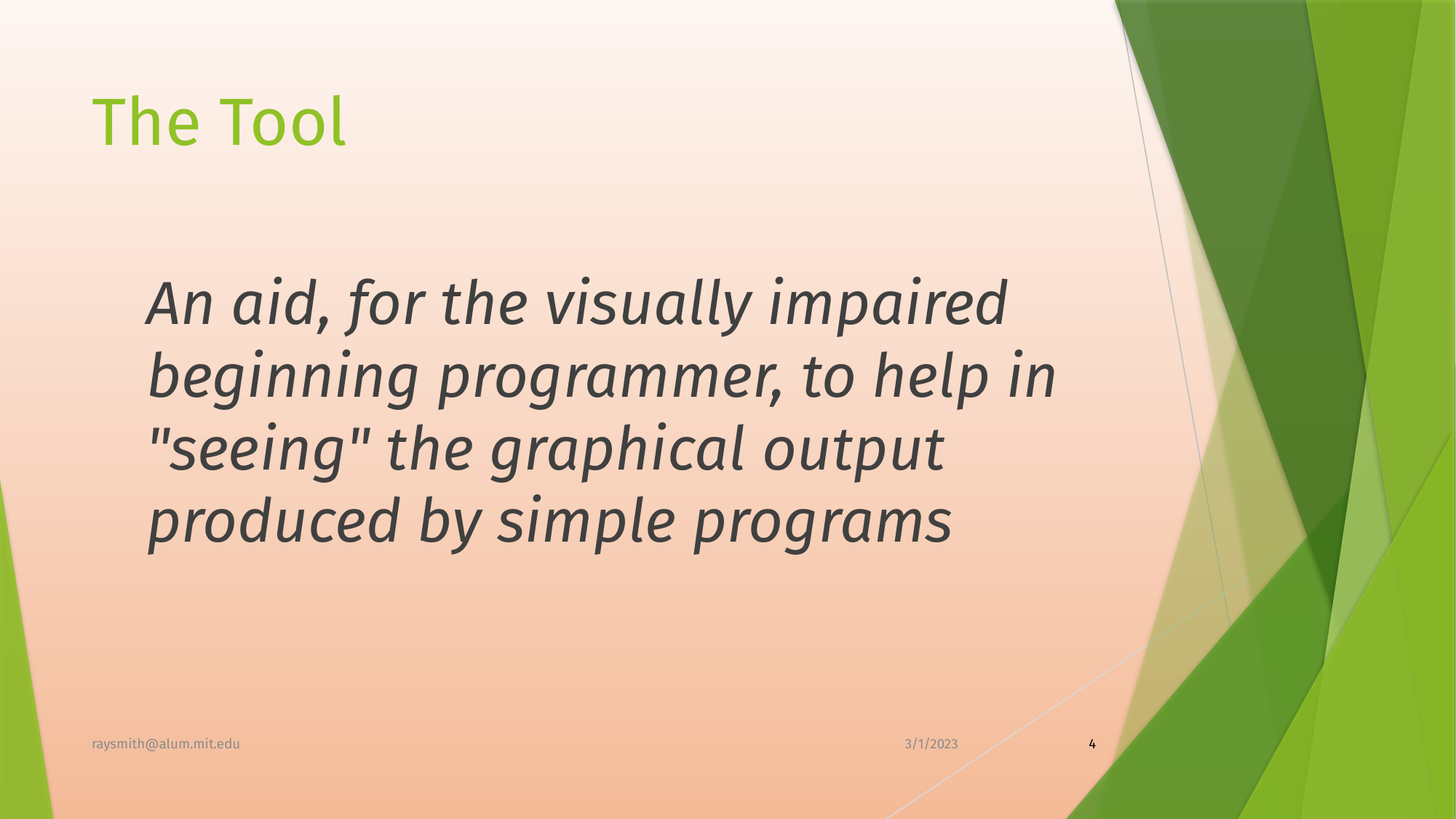

# The Tool
An aid, for the visually impaired beginning programmer, to help in "seeing" the graphical output produced by simple programs
raysmith@alum.mit.edu
3/1/2023
4